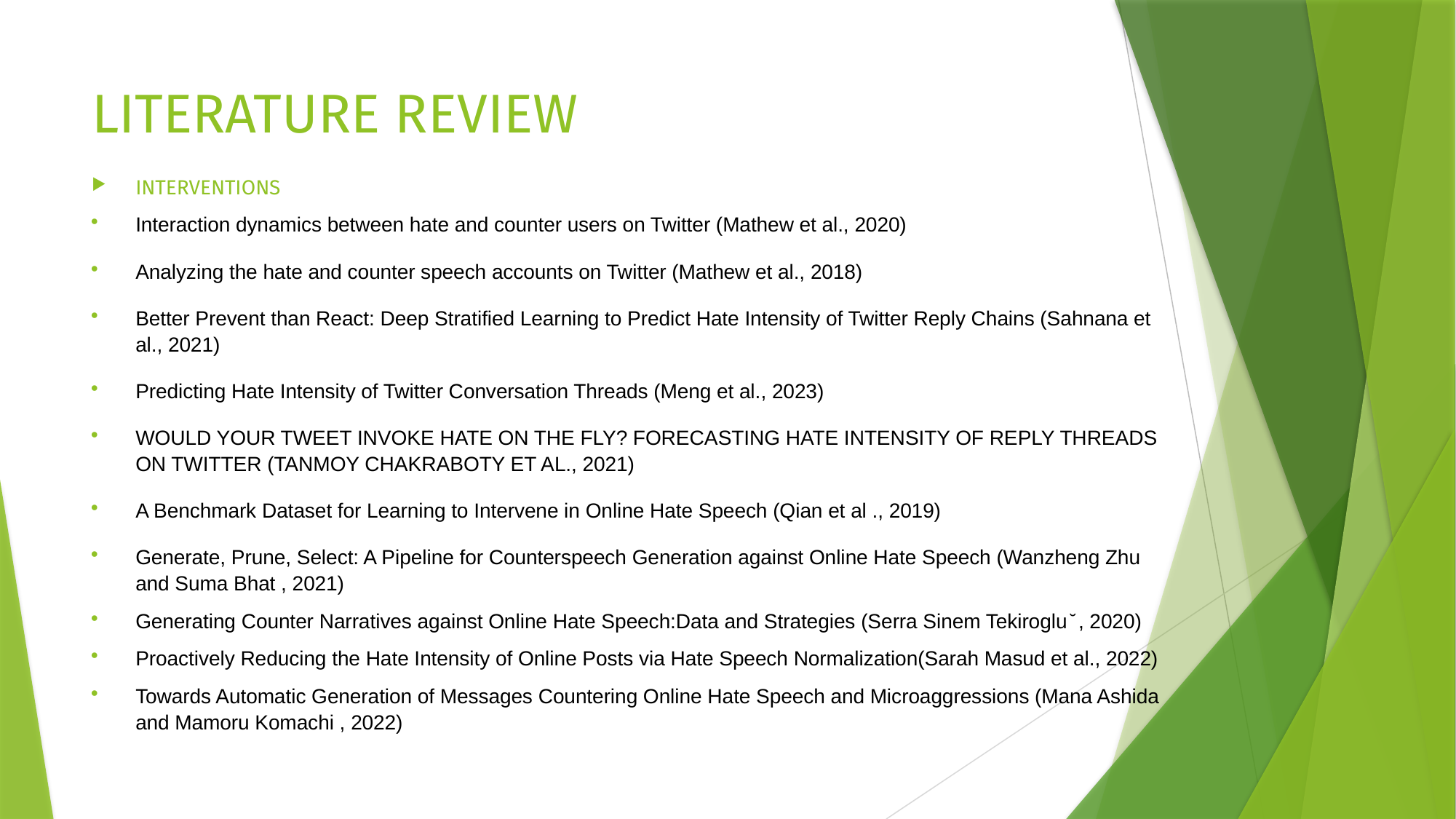

# LITERATURE REVIEW
INTERVENTIONS
Interaction dynamics between hate and counter users on Twitter (Mathew et al., 2020)
Analyzing the hate and counter speech accounts on Twitter (Mathew et al., 2018)
Better Prevent than React: Deep Stratified Learning to Predict Hate Intensity of Twitter Reply Chains (Sahnana et al., 2021)
Predicting Hate Intensity of Twitter Conversation Threads (Meng et al., 2023)
WOULD YOUR TWEET INVOKE HATE ON THE FLY? FORECASTING HATE INTENSITY OF REPLY THREADS ON TWITTER (TANMOY CHAKRABOTY ET AL., 2021)
A Benchmark Dataset for Learning to Intervene in Online Hate Speech (Qian et al ., 2019)
Generate, Prune, Select: A Pipeline for Counterspeech Generation against Online Hate Speech (Wanzheng Zhu and Suma Bhat , 2021)
Generating Counter Narratives against Online Hate Speech:Data and Strategies (Serra Sinem Tekiroglu ̆ , 2020)
Proactively Reducing the Hate Intensity of Online Posts via Hate Speech Normalization(Sarah Masud et al., 2022)
Towards Automatic Generation of Messages Countering Online Hate Speech and Microaggressions (Mana Ashida and Mamoru Komachi , 2022)